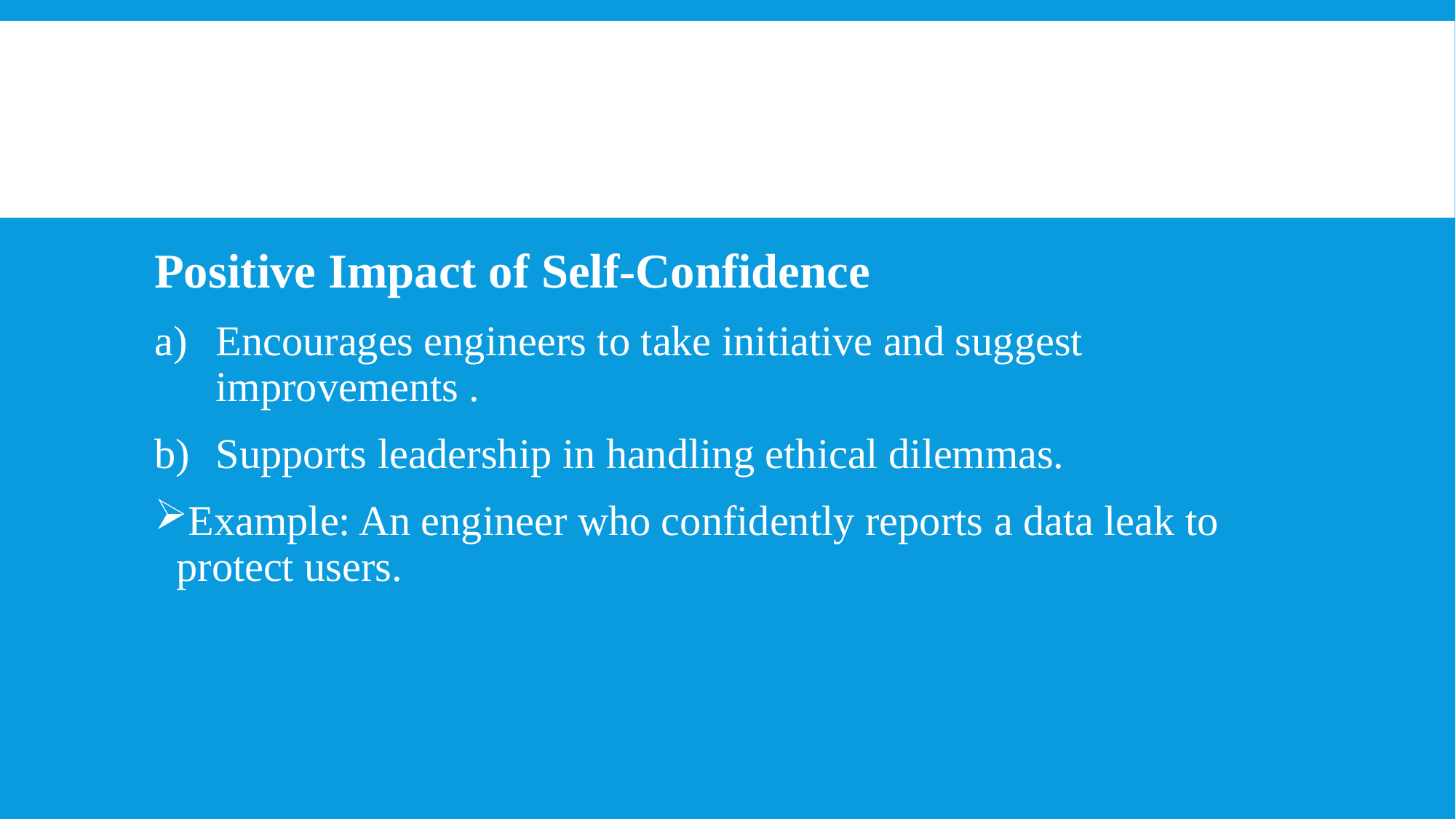

#
Positive Impact of Self-Confidence
Encourages engineers to take initiative and suggest improvements .
Supports leadership in handling ethical dilemmas.
Example: An engineer who confidently reports a data leak to protect users.